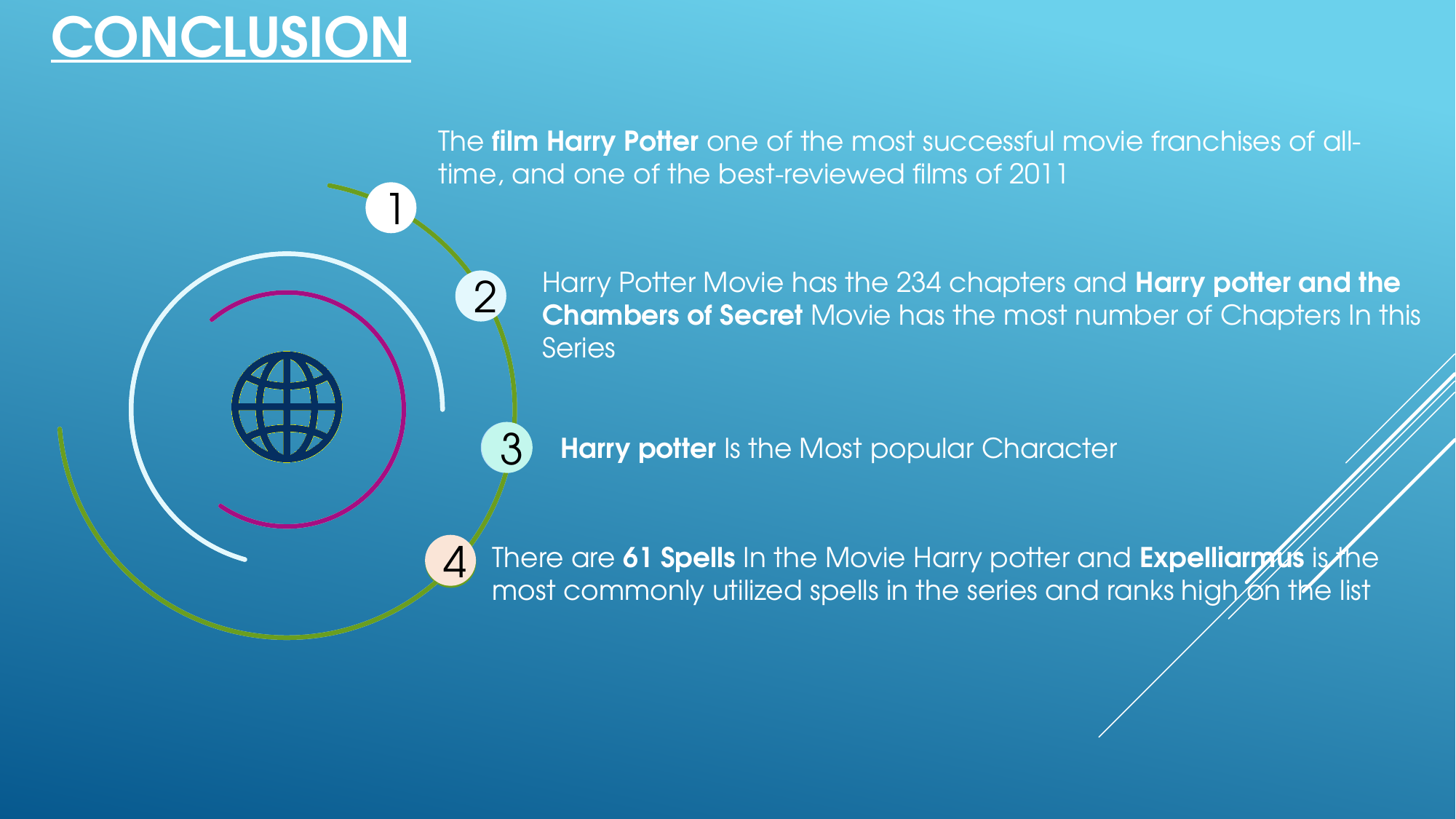

# Conclusion
The film Harry Potter one of the most successful movie franchises of all-time, and one of the best-reviewed films of 2011

1

Harry Potter Movie has the 234 chapters and Harry potter and the Chambers of Secret Movie has the most number of Chapters In this Series

2
2

3
3
Harry potter Is the Most popular Character
4
There are 61 Spells In the Movie Harry potter and Expelliarmus is the most commonly utilized spells in the series and ranks high on the list

4